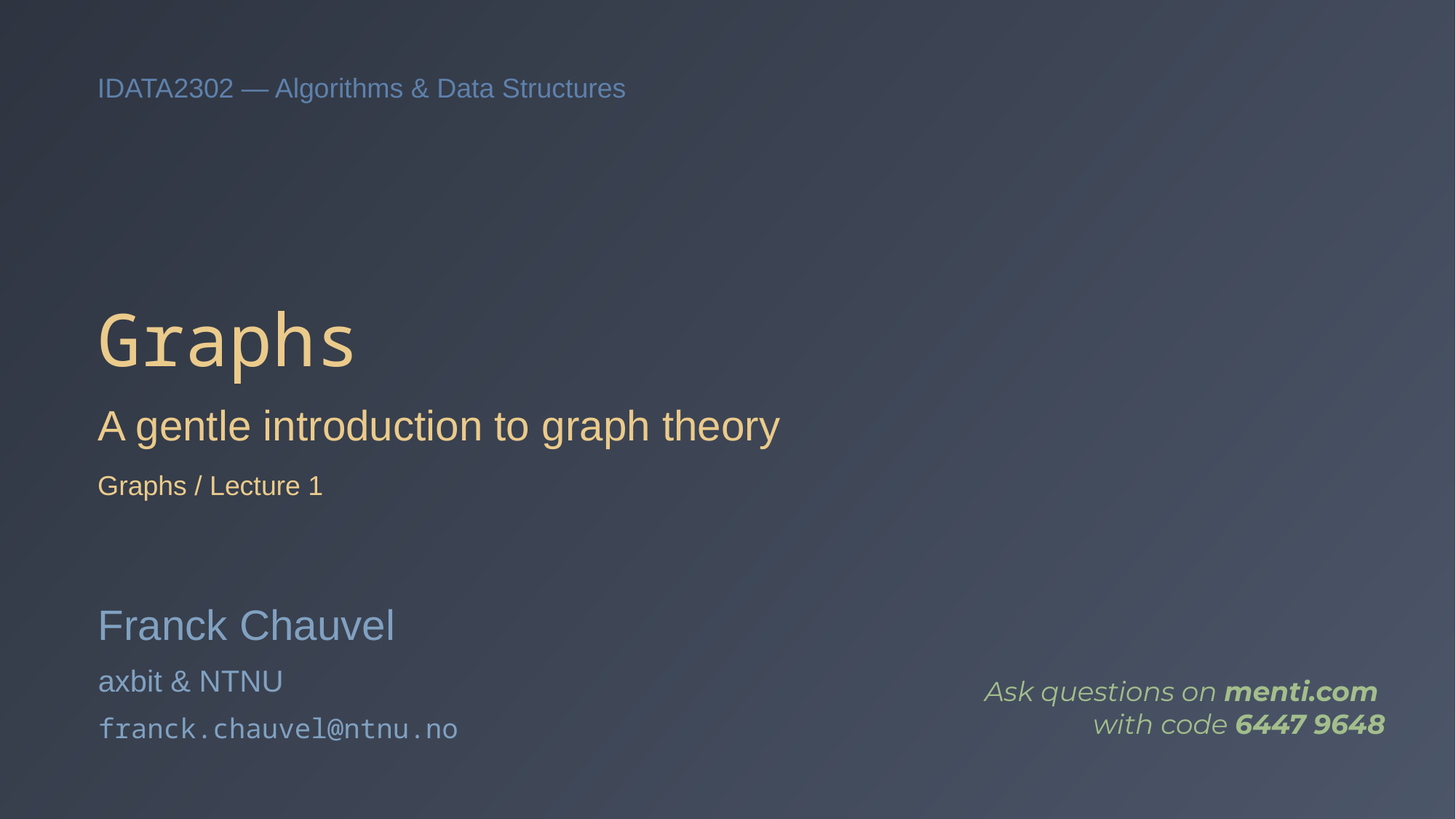

# Graphs
A gentle introduction to graph theory
Graphs / Lecture 1
Franck Chauvel
axbit & NTNU
Ask questions on menti.com
with code 6447 9648
franck.chauvel@ntnu.no